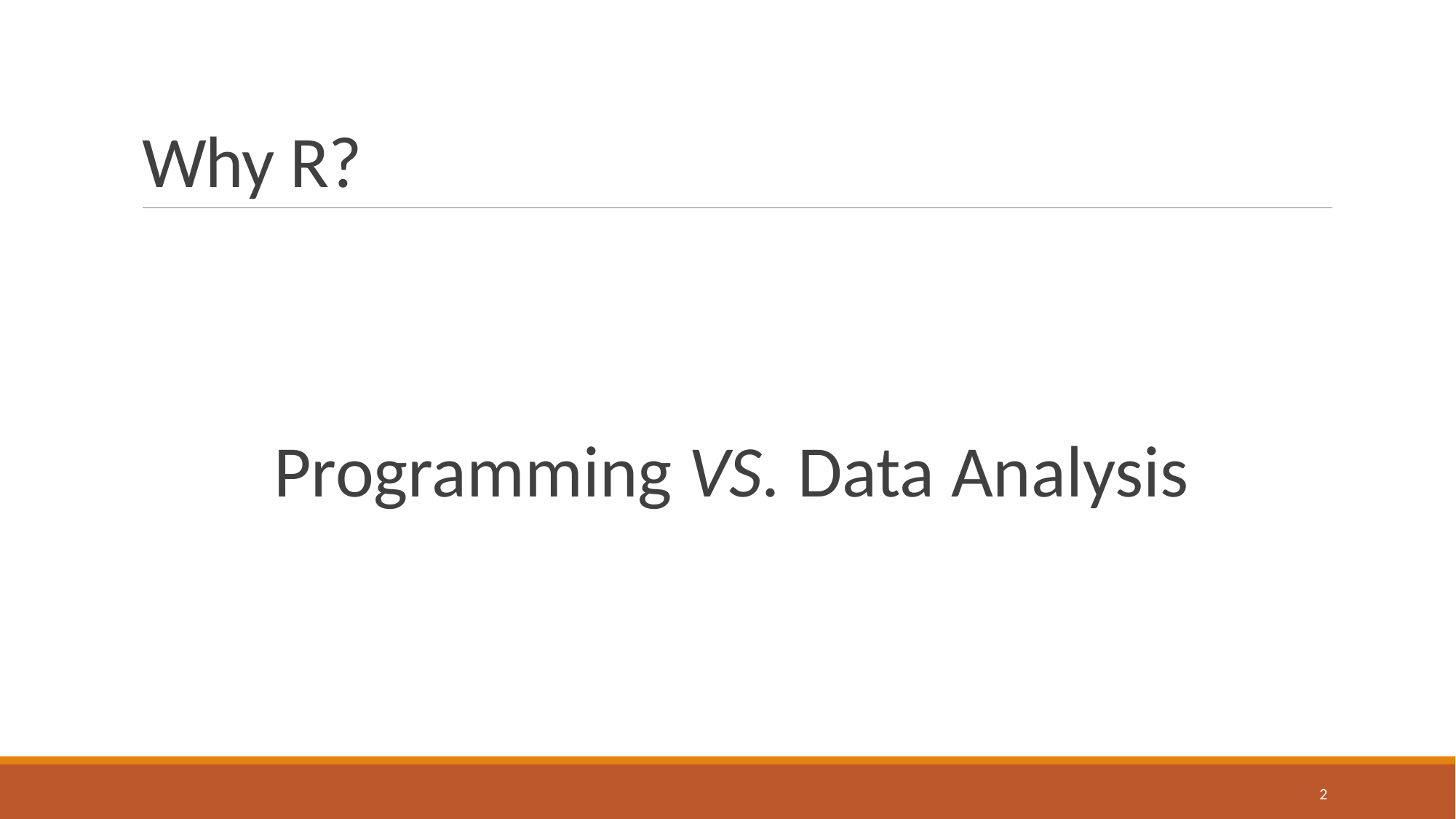

# Why R?

Programming VS. Data Analysis
2